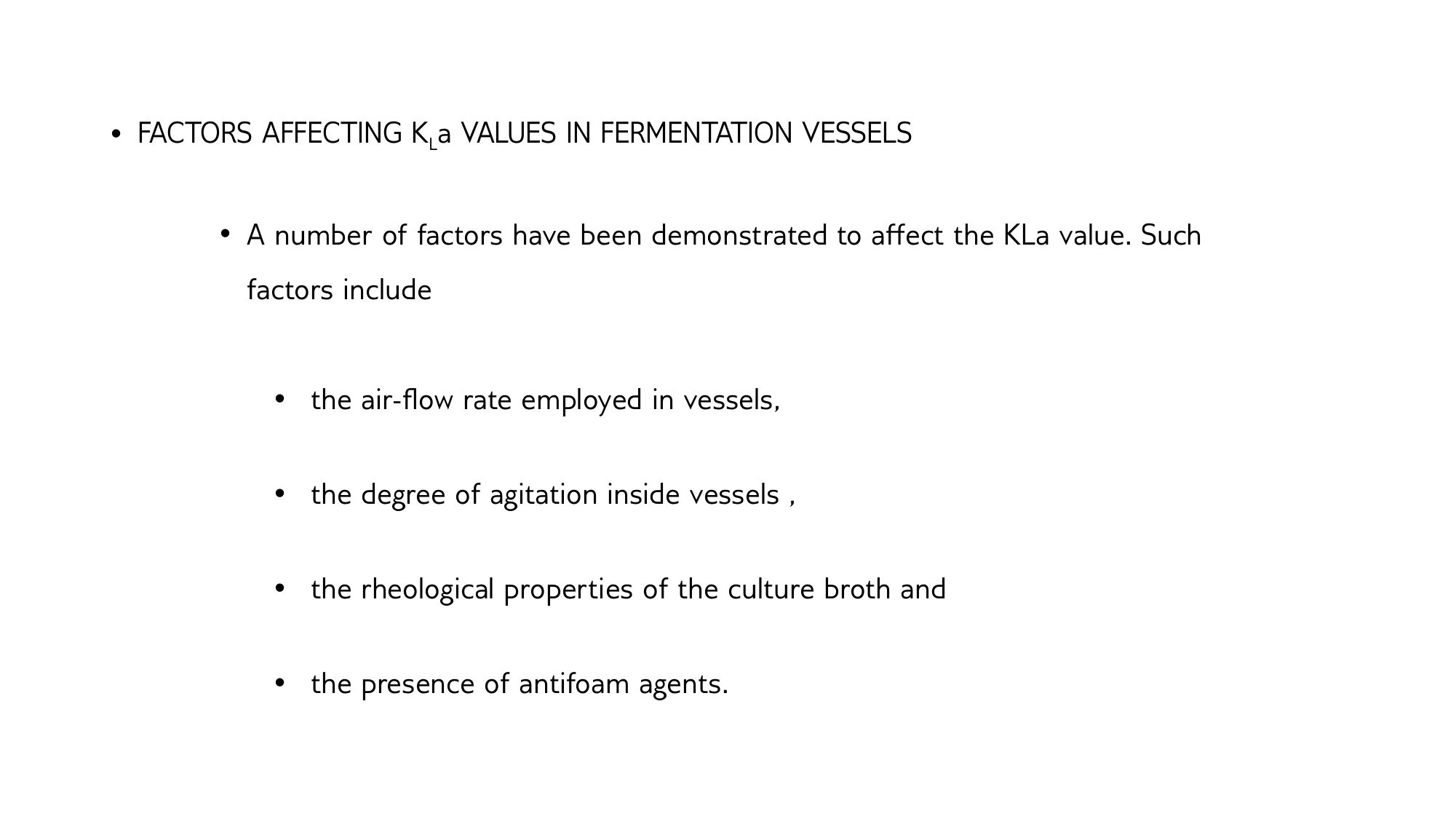

# FACTORS AFFECTING KLa VALUES IN FERMENTATION VESSELS
A number of factors have been demonstrated to affect the KLa value. Such factors include

 the air-flow rate employed in vessels,

 the degree of agitation inside vessels ,

 the rheological properties of the culture broth and

 the presence of antifoam agents.